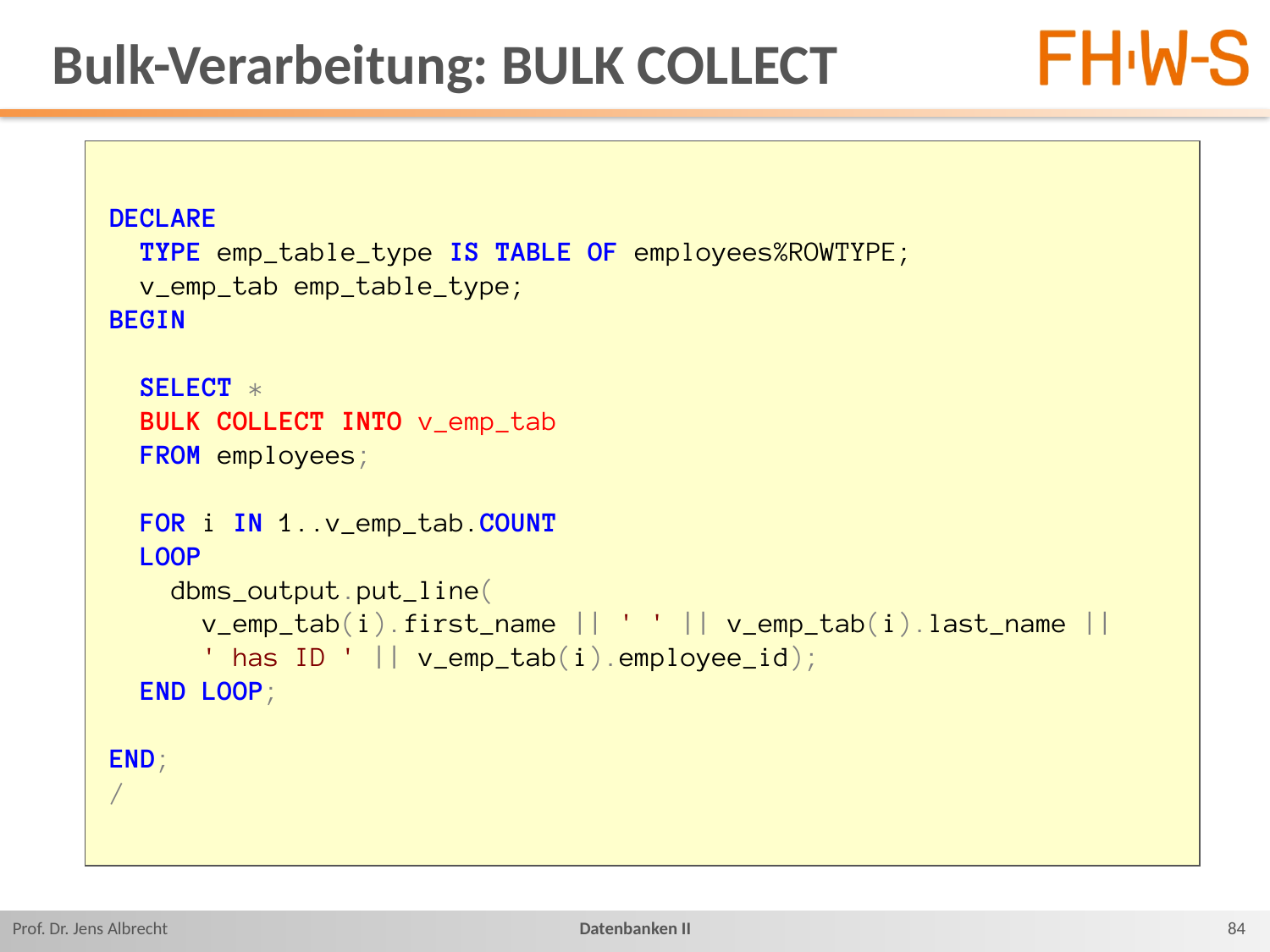

# Bulk-Verarbeitung: BULK COLLECT

DECLARE
  TYPE emp_table_type IS TABLE OF employees%ROWTYPE;
  v_emp_tab emp_table_type;
BEGIN

  SELECT *
  BULK COLLECT INTO v_emp_tab
  FROM employees;

  FOR i IN 1..v_emp_tab.COUNT
  LOOP
    dbms_output.put_line(
      v_emp_tab(i).first_name || ' ' || v_emp_tab(i).last_name ||
      ' has ID ' || v_emp_tab(i).employee_id);
  END LOOP;

END;
/